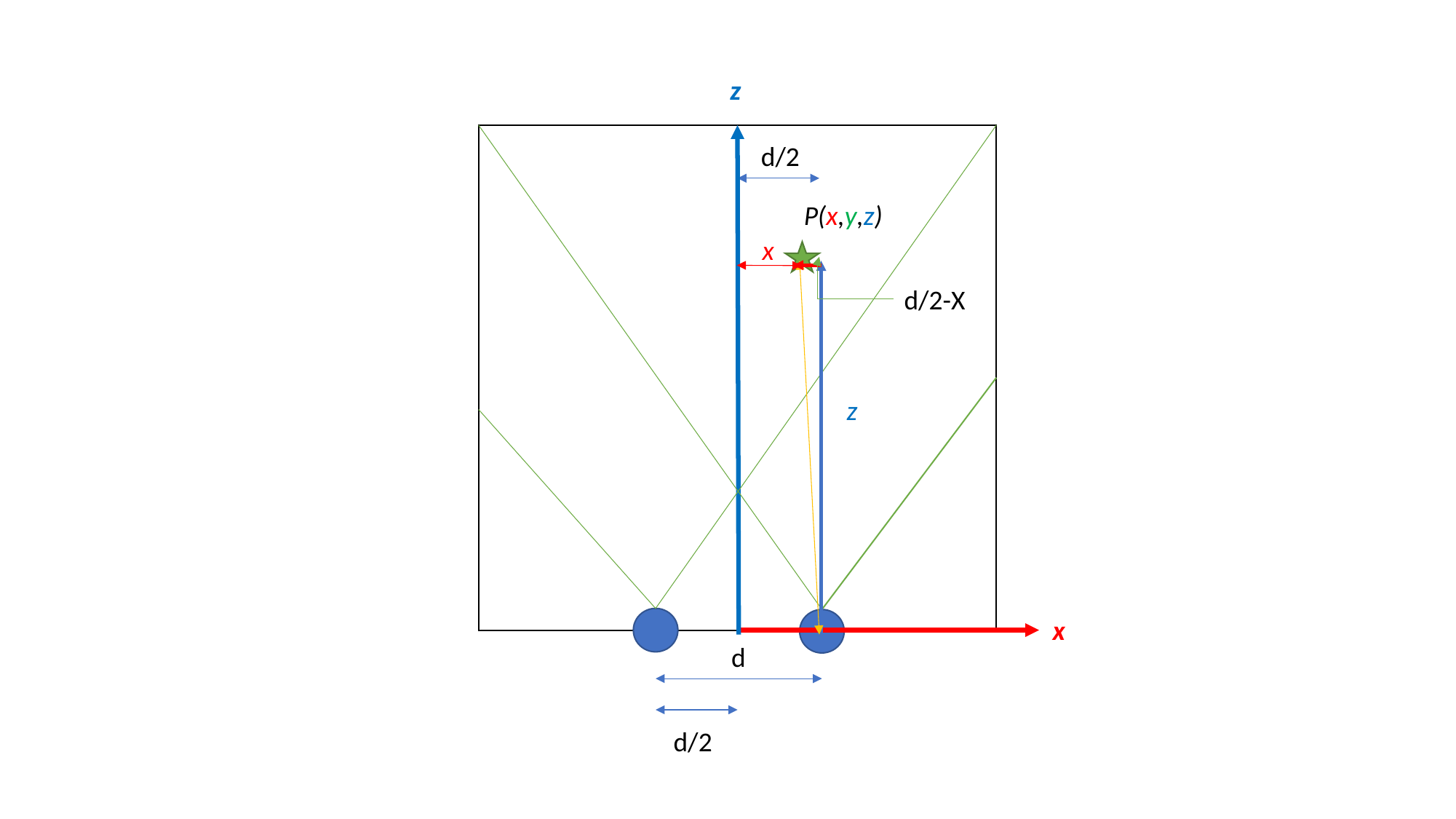

z

d/2
P(x,y,z)
x

d/2-X
z
x

d
d/2